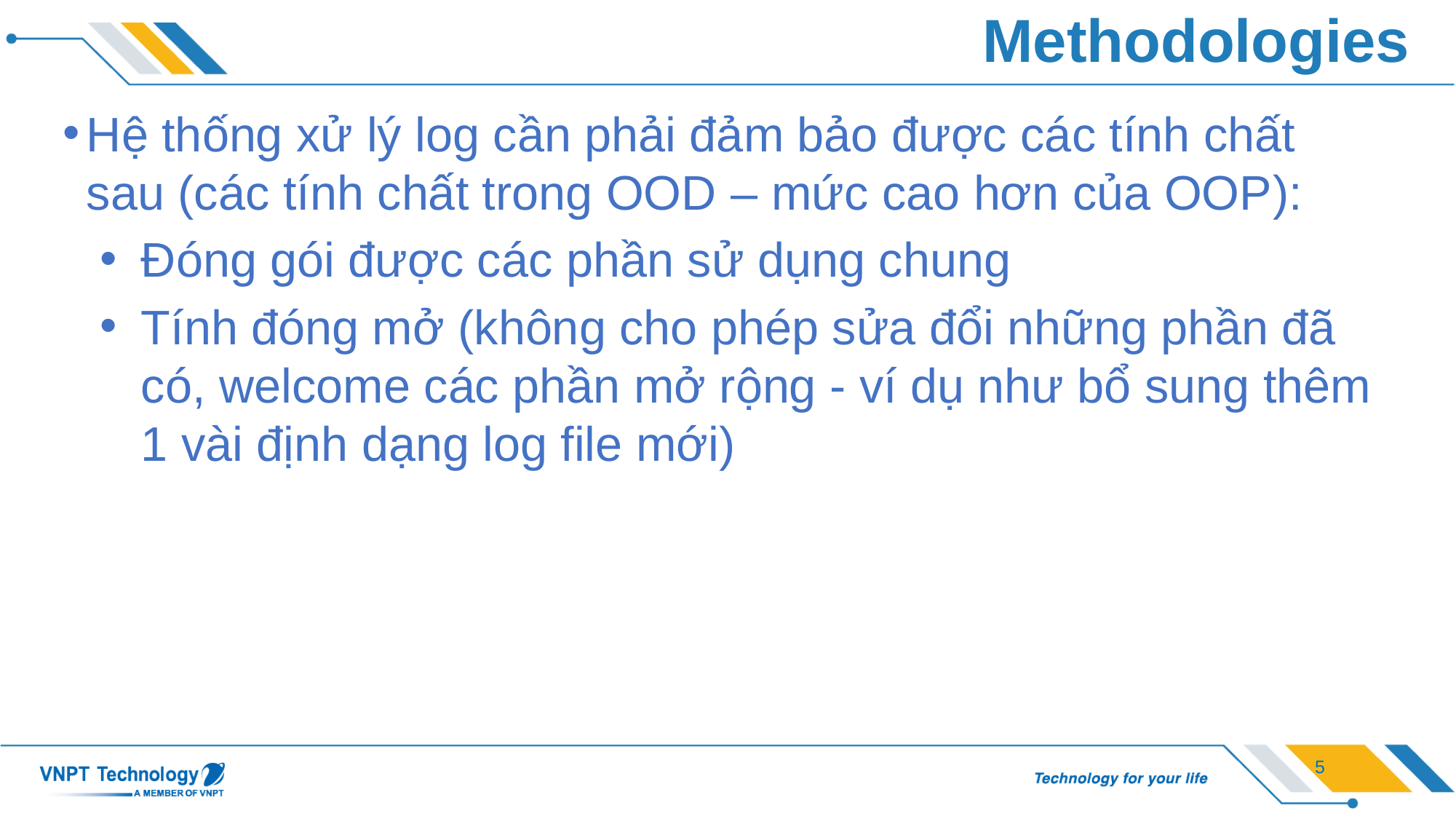

# Methodologies

Hệ thống xử lý log cần phải đảm bảo được các tính chất sau (các tính chất trong OOD – mức cao hơn của OOP):
Đóng gói được các phần sử dụng chung
Tính đóng mở (không cho phép sửa đổi những phần đã có, welcome các phần mở rộng - ví dụ như bổ sung thêm 1 vài định dạng log file mới)